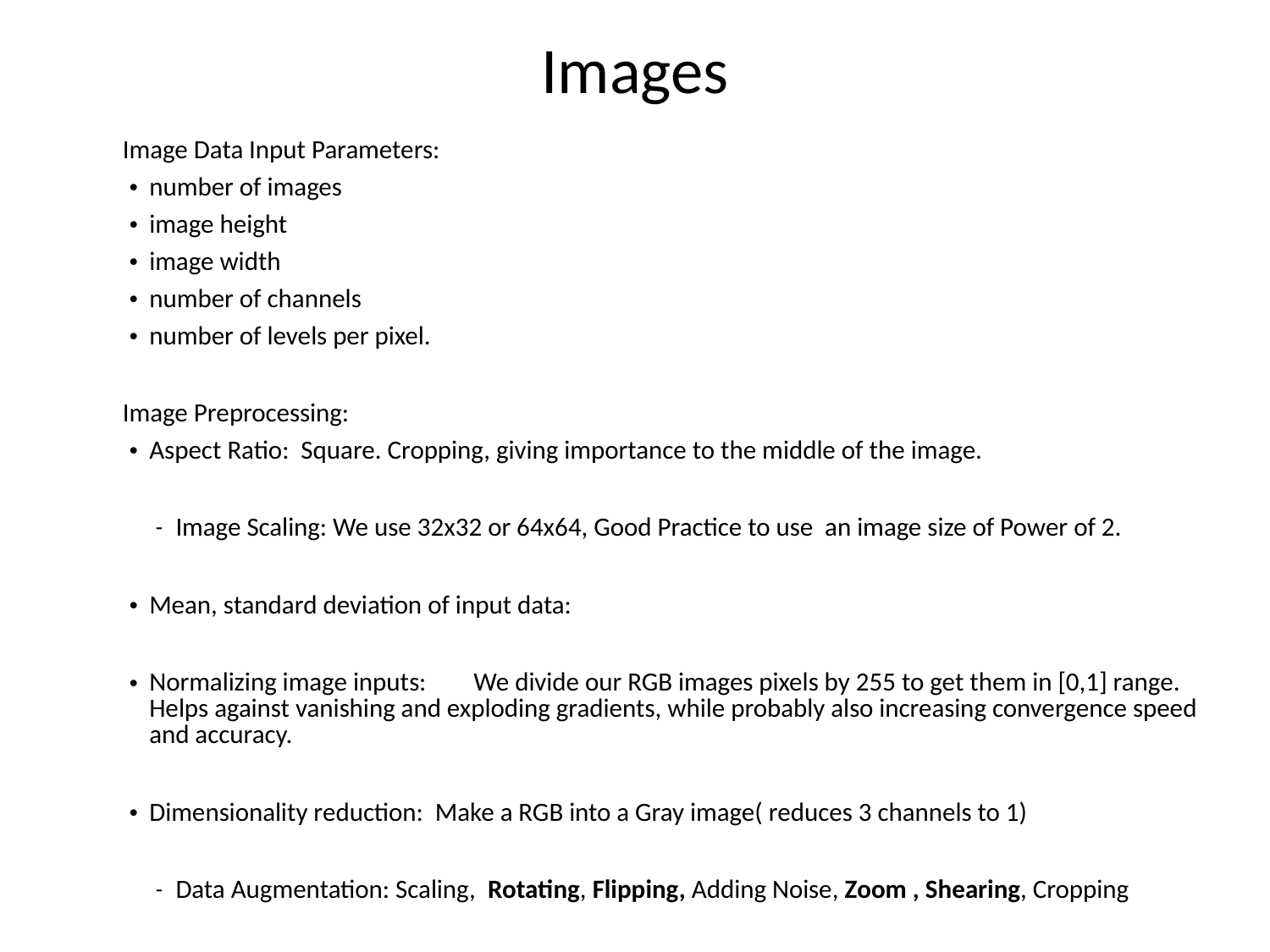

Images
Image Data Input Parameters:
number of images
image height
image width
number of channels
number of levels per pixel.

Image Preprocessing:
Aspect Ratio:  Square. Cropping, giving importance to the middle of the image.

Image Scaling: We use 32x32 or 64x64, Good Practice to use  an image size of Power of 2.

Mean, standard deviation of input data:

Normalizing image inputs:        We divide our RGB images pixels by 255 to get them in [0,1] range. Helps against vanishing and exploding gradients, while probably also increasing convergence speed and accuracy.

Dimensionality reduction:  Make a RGB into a Gray image( reduces 3 channels to 1)

Data Augmentation: Scaling,  Rotating, Flipping, Adding Noise, Zoom , Shearing, Cropping